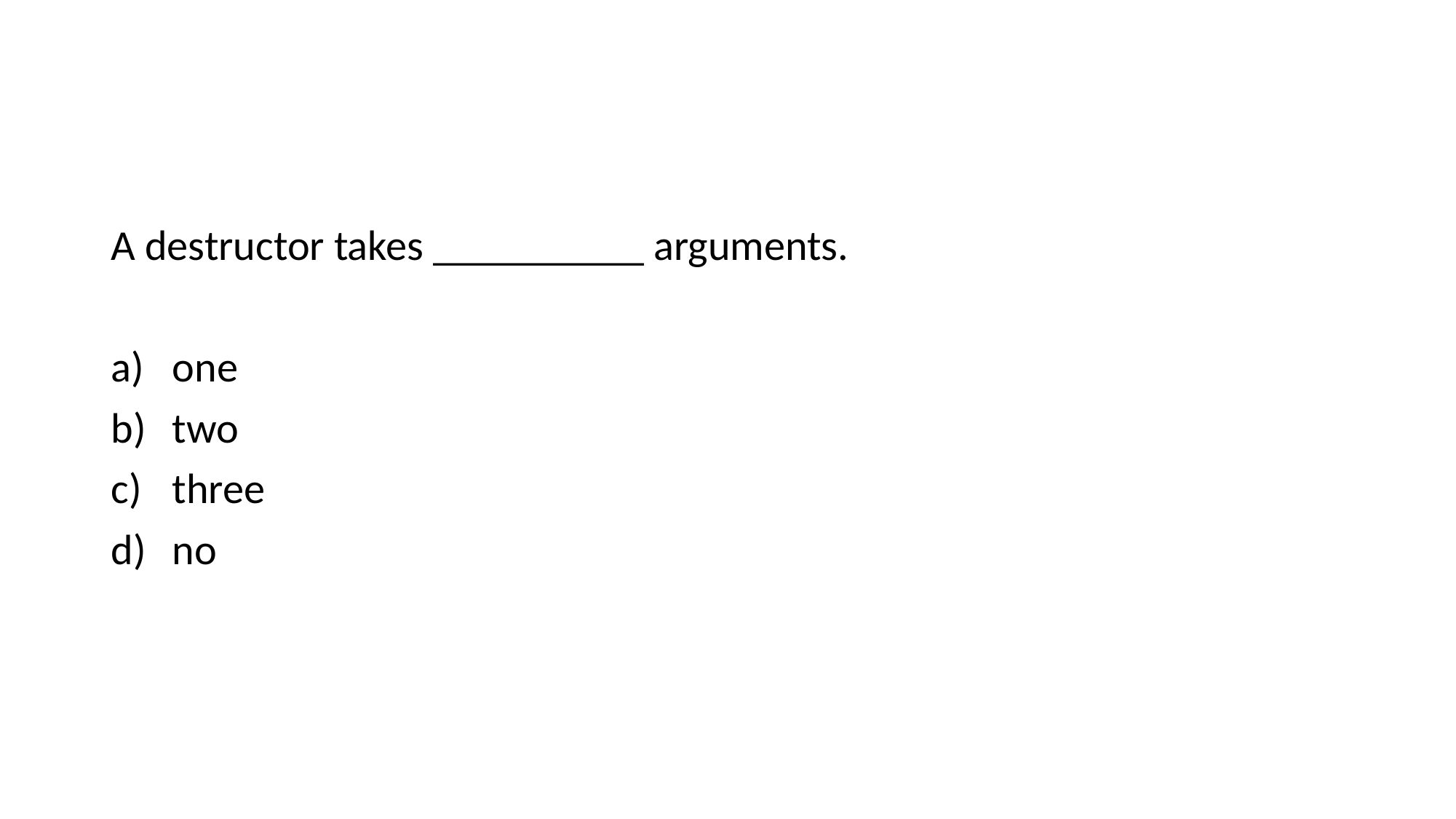

#
A destructor takes __________ arguments.

one
two
three
no